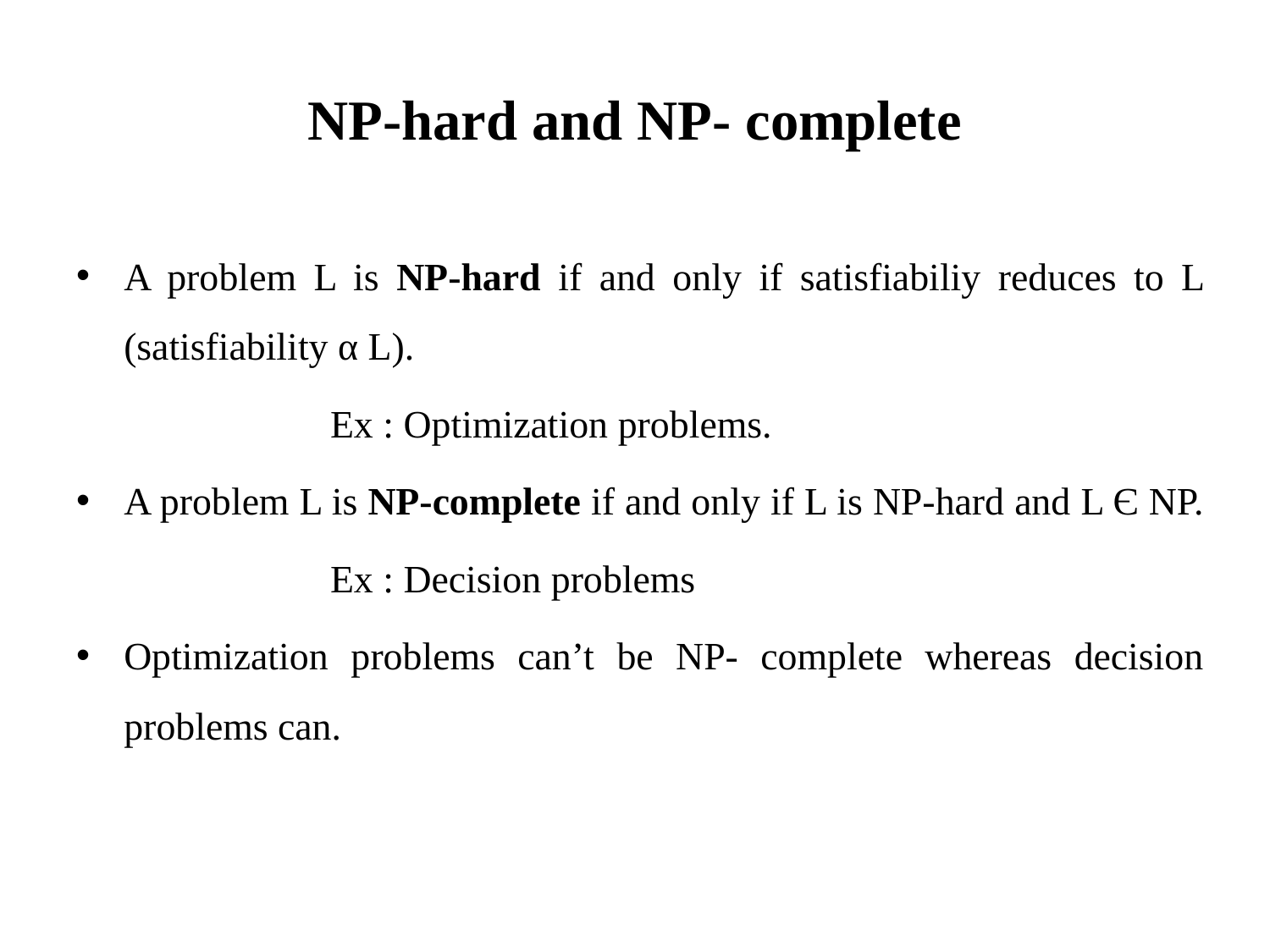

# NP-hard and NP- complete
A problem L is NP-hard if and only if satisfiabiliy reduces to L (satisfiability α L).
		Ex : Optimization problems.
A problem L is NP-complete if and only if L is NP-hard and L Є NP.
		Ex : Decision problems
Optimization problems can’t be NP- complete whereas decision problems can.